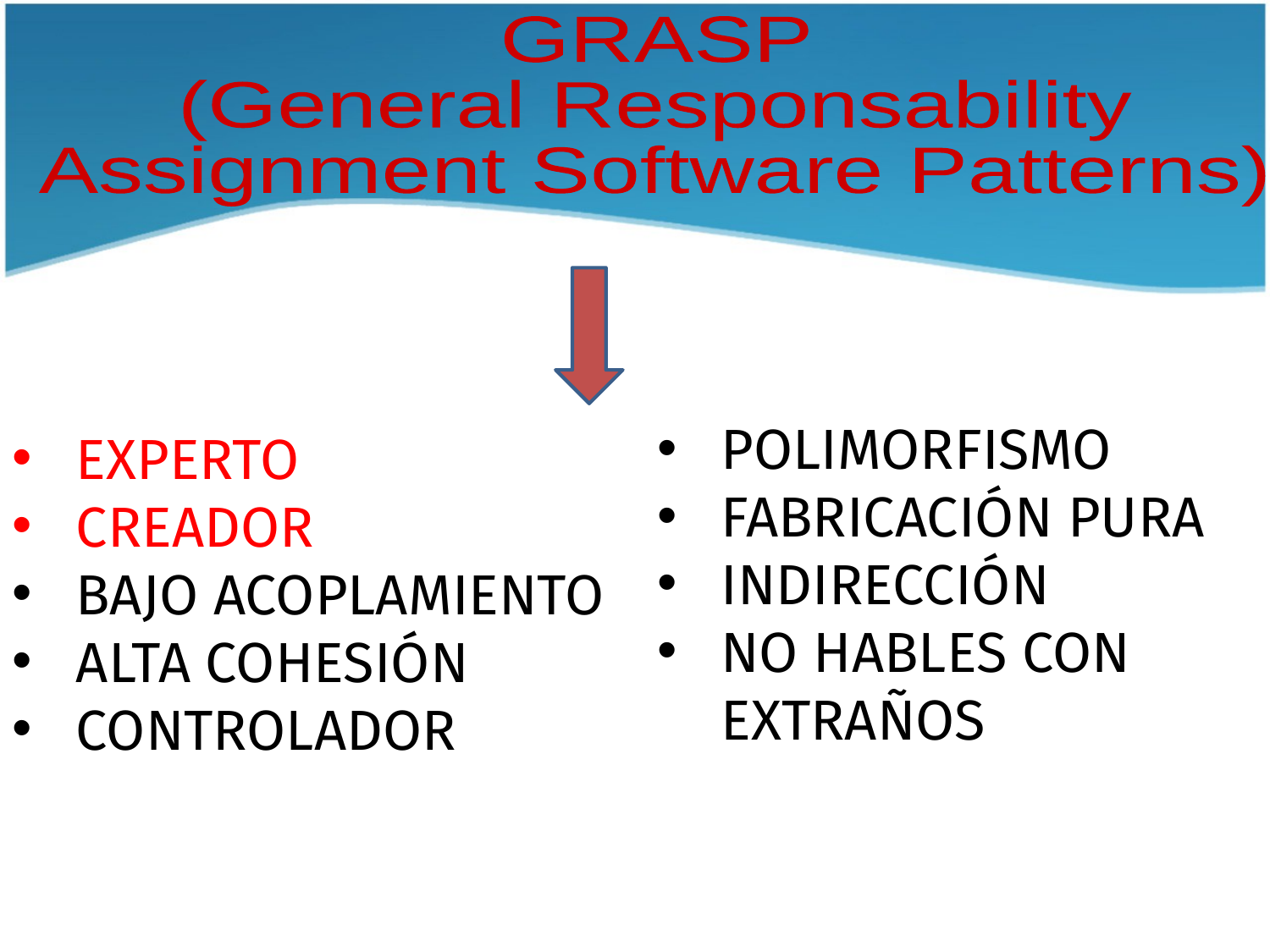

GRASP
(General Responsability
Assignment Software Patterns)

POLIMORFISMO
FABRICACIÓN PURA
INDIRECCIÓN
NO HABLES CON EXTRAÑOS
EXPERTO
CREADOR
BAJO ACOPLAMIENTO
ALTA COHESIÓN
CONTROLADOR